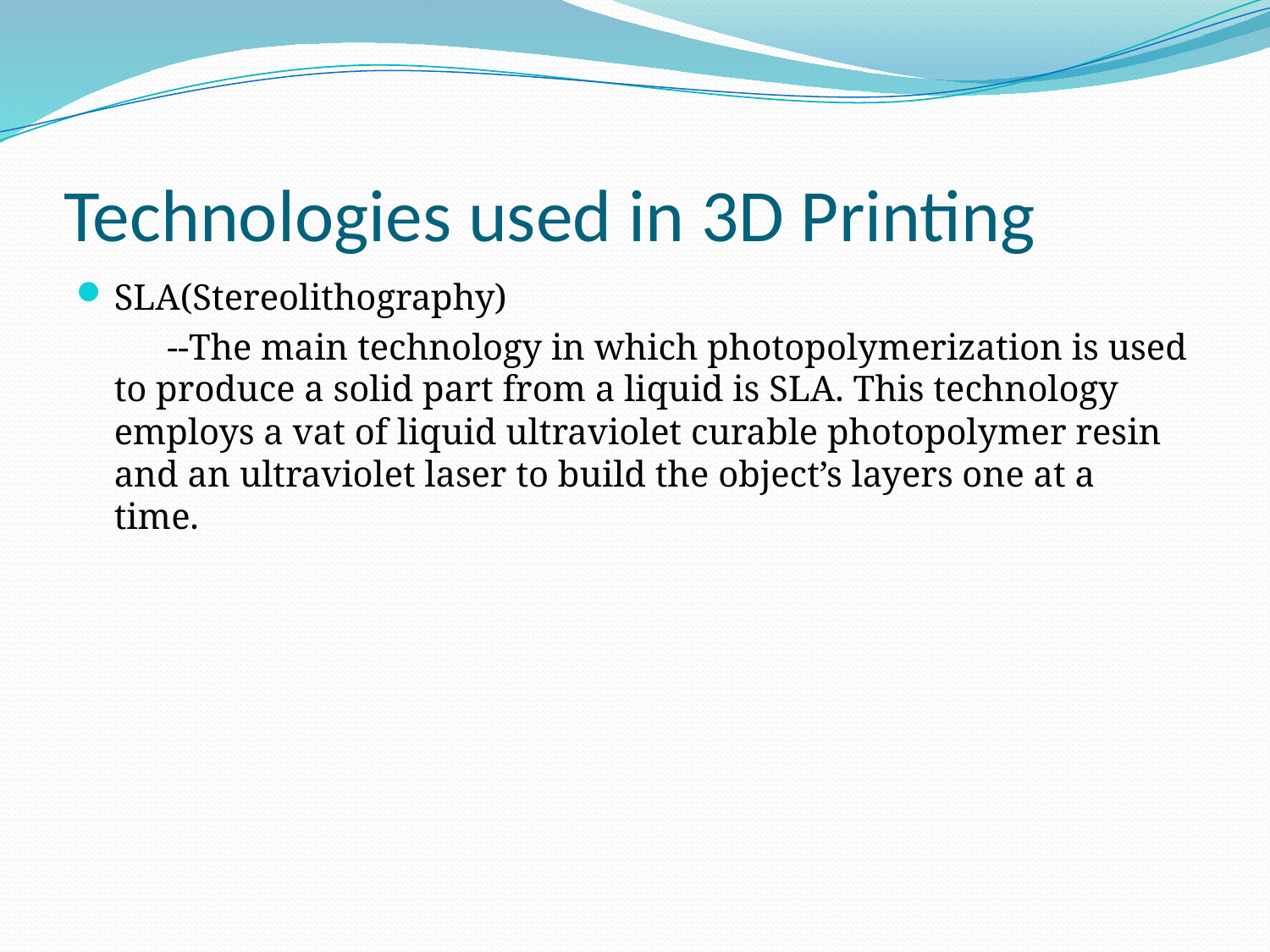

# Technologies used in 3D Printing
SLA(Stereolithography)
          --The main technology in which photopolymerization is used to produce a solid part from a liquid is SLA. This technology employs a vat of liquid ultraviolet curable photopolymer resin and an ultraviolet laser to build the object’s layers one at a time.